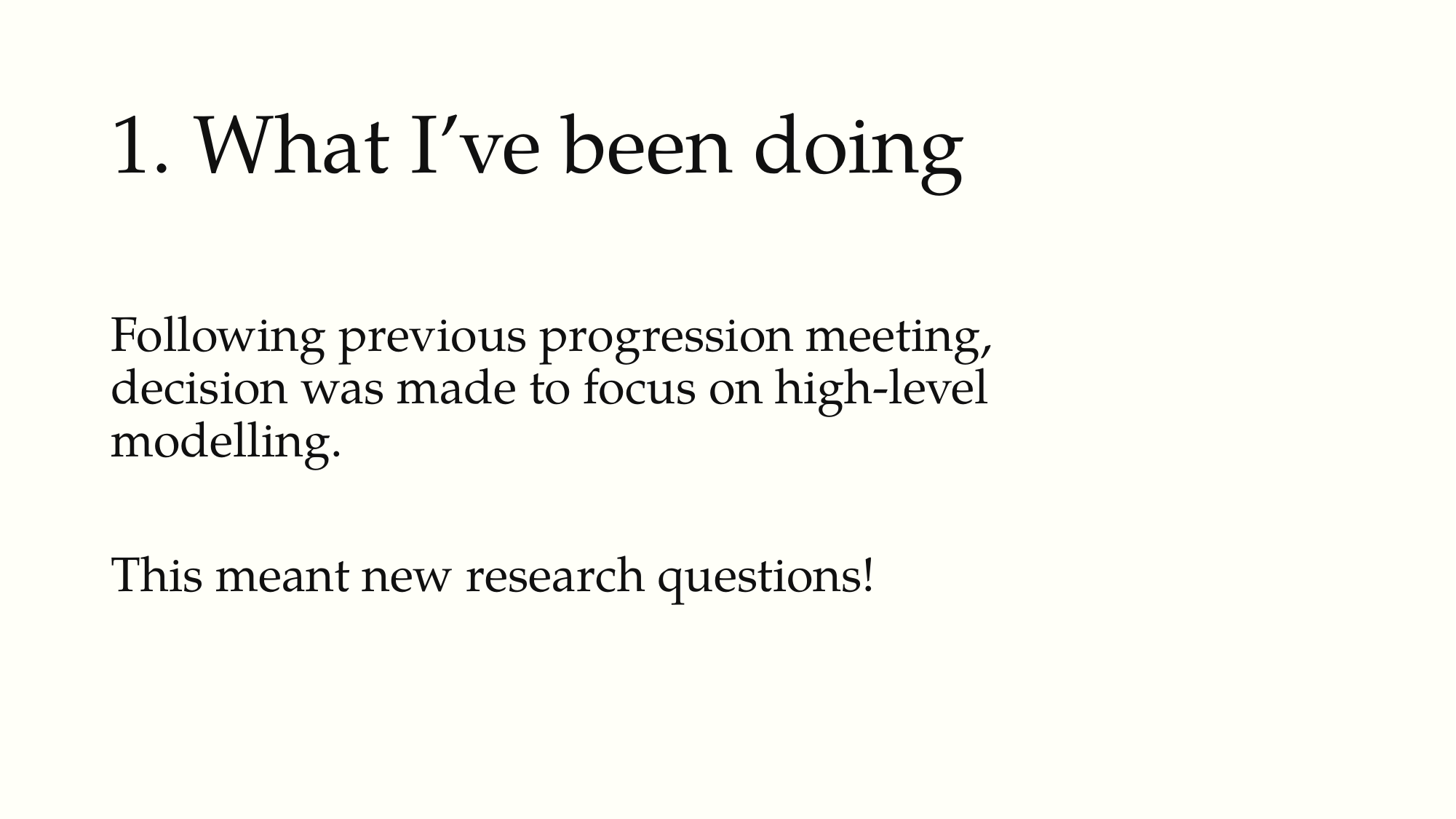

# 1. What I’ve been doing

Following previous progression meeting, decision was made to focus on high-level modelling.

This meant new research questions!